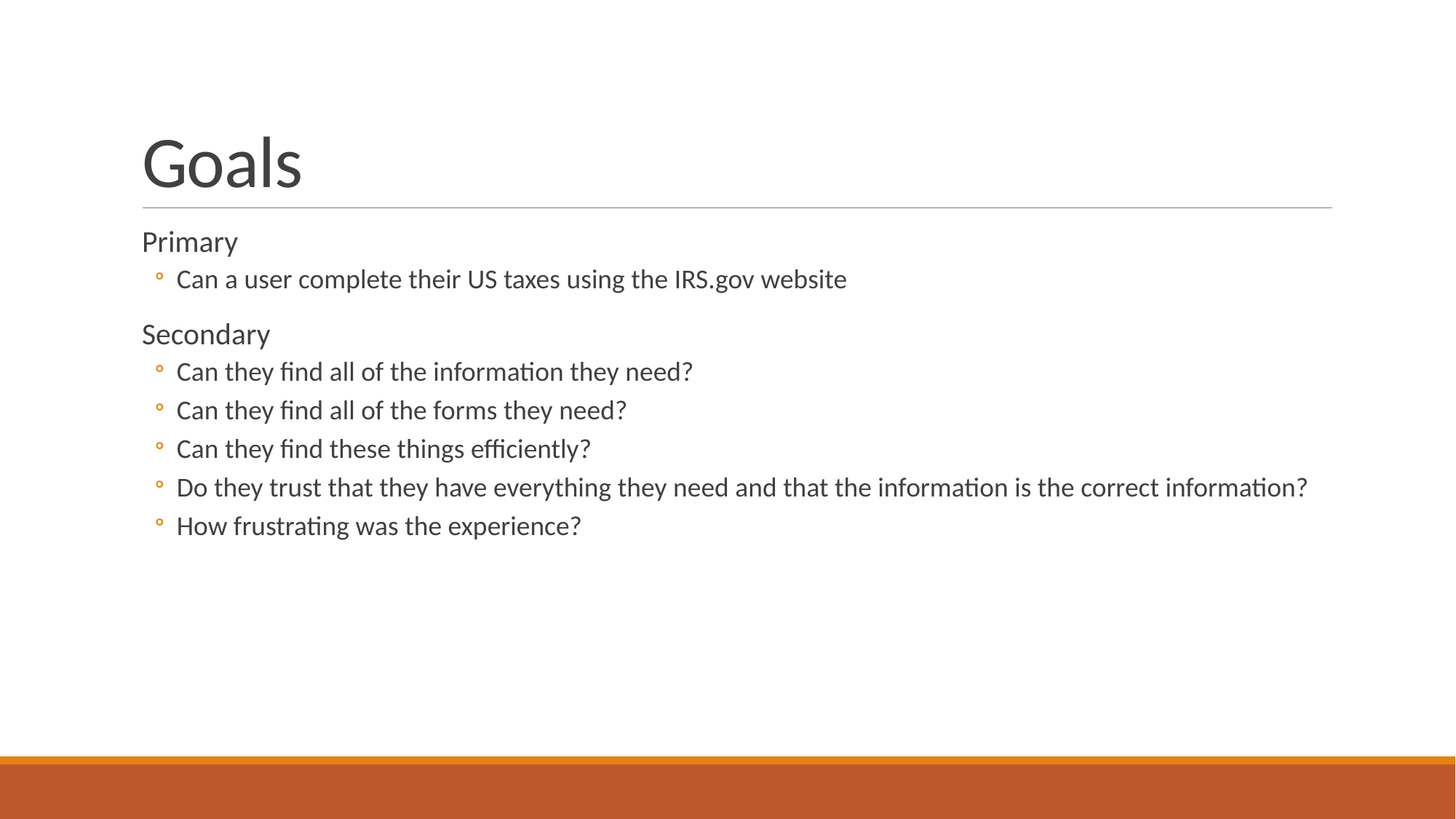

# Goals
Primary
Can a user complete their US taxes using the IRS.gov website
Secondary
Can they find all of the information they need?
Can they find all of the forms they need?
Can they find these things efficiently?
Do they trust that they have everything they need and that the information is the correct information?
How frustrating was the experience?